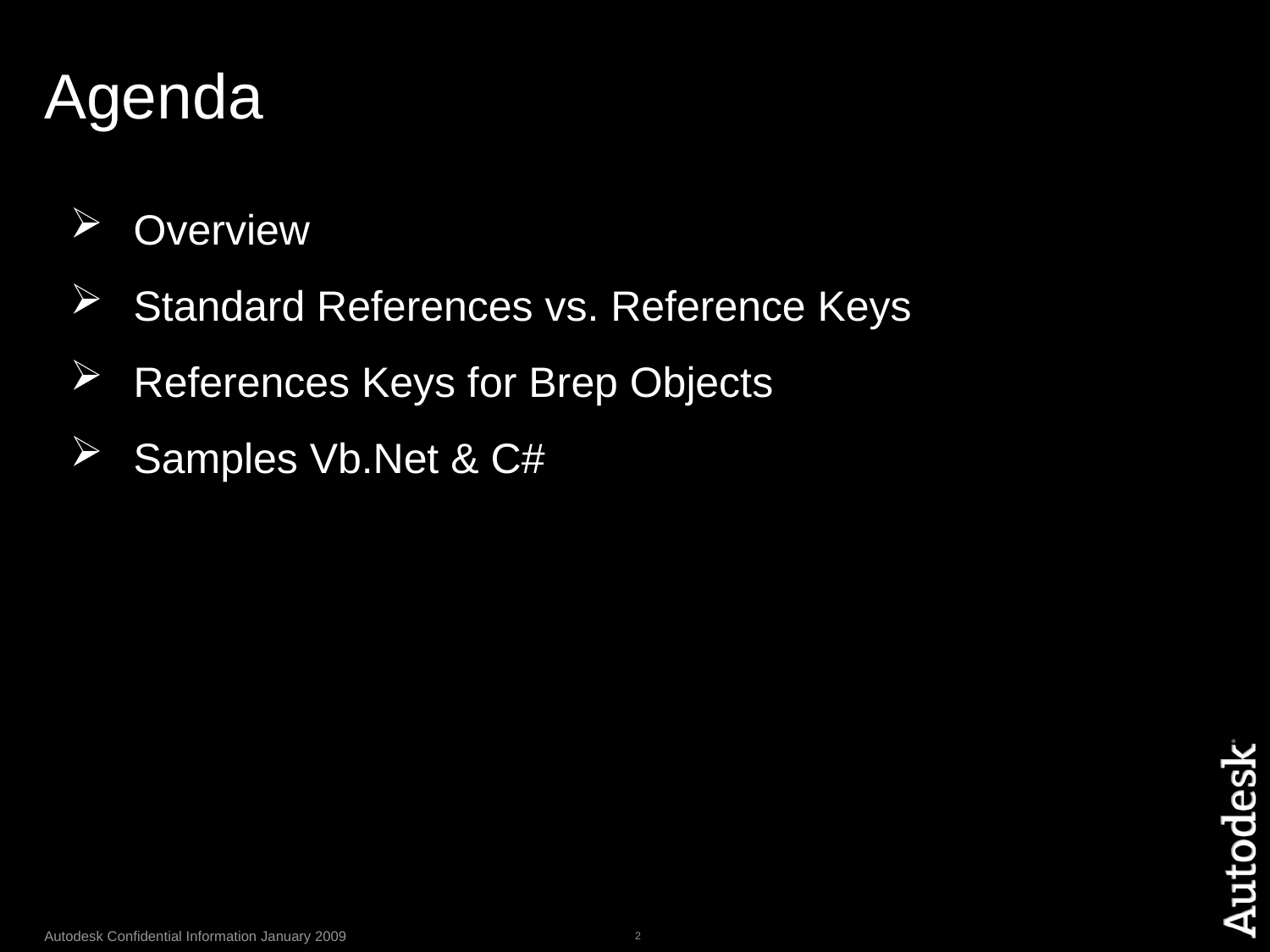

# Agenda
Overview

Standard References vs. Reference Keys

References Keys for Brep Objects

Samples Vb.Net & C#